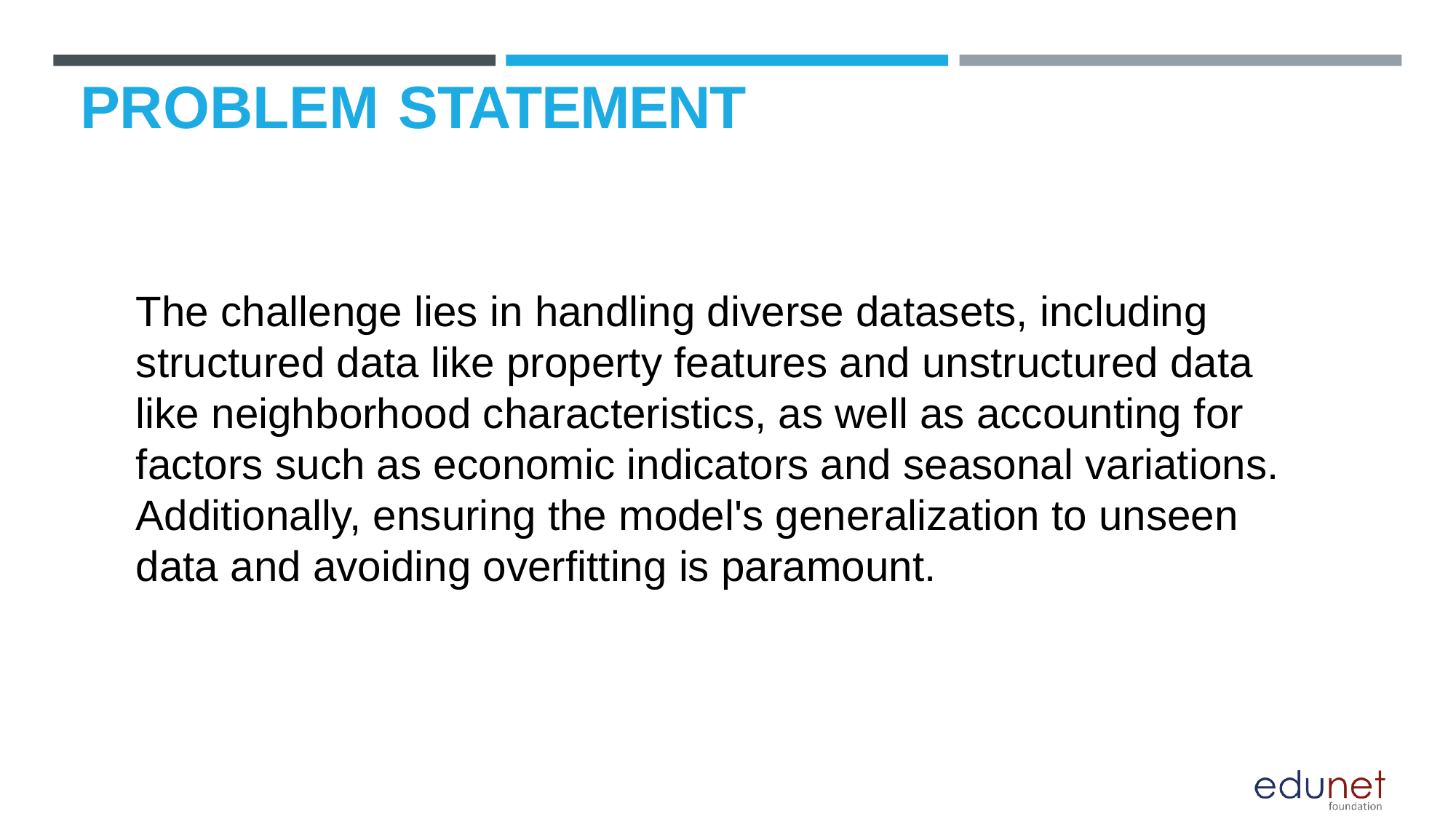

# PROBLEM STATEMENT
The challenge lies in handling diverse datasets, including structured data like property features and unstructured data like neighborhood characteristics, as well as accounting for factors such as economic indicators and seasonal variations. Additionally, ensuring the model's generalization to unseen data and avoiding overfitting is paramount.